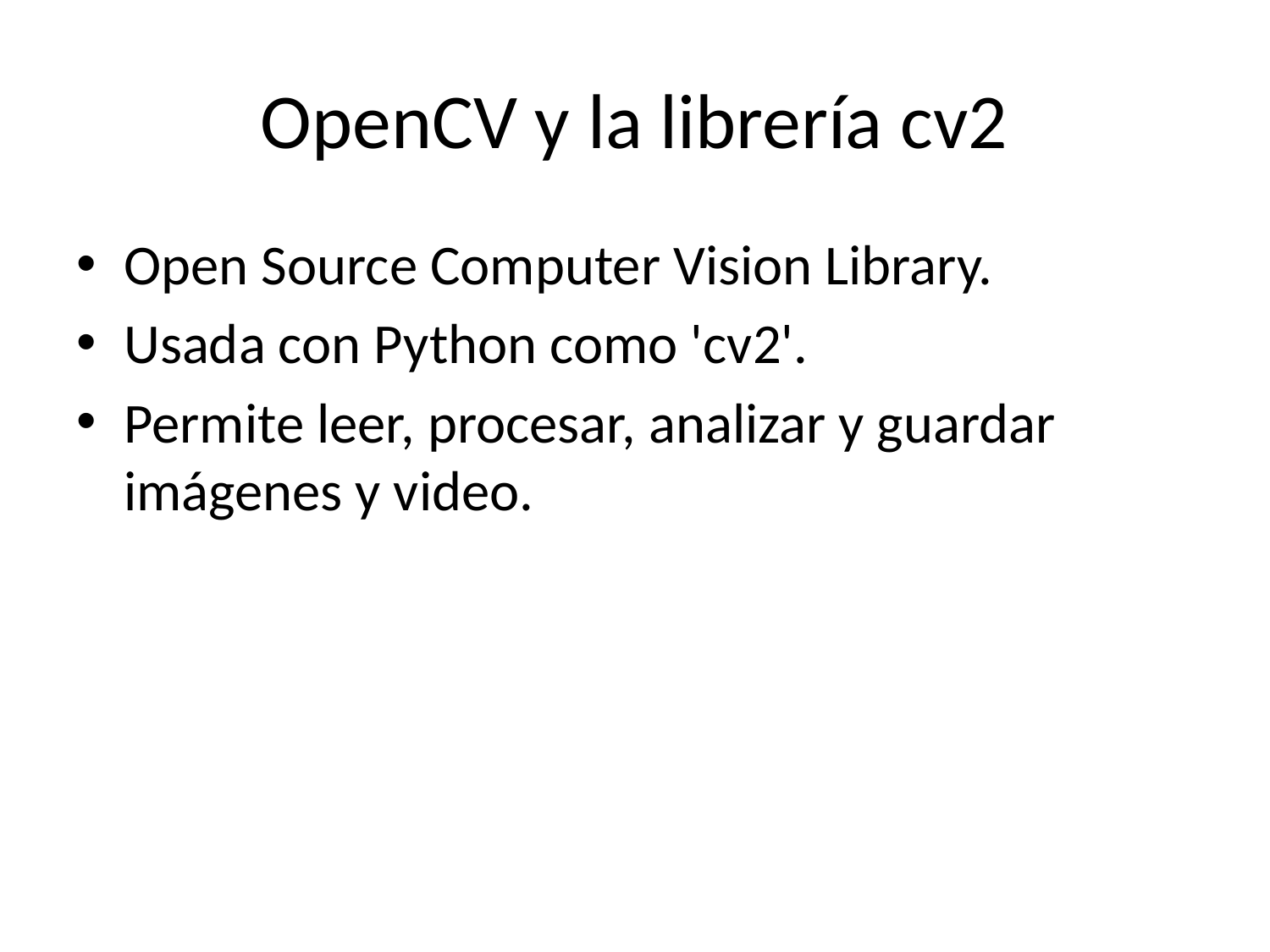

# OpenCV y la librería cv2
Open Source Computer Vision Library.
Usada con Python como 'cv2'.
Permite leer, procesar, analizar y guardar imágenes y video.